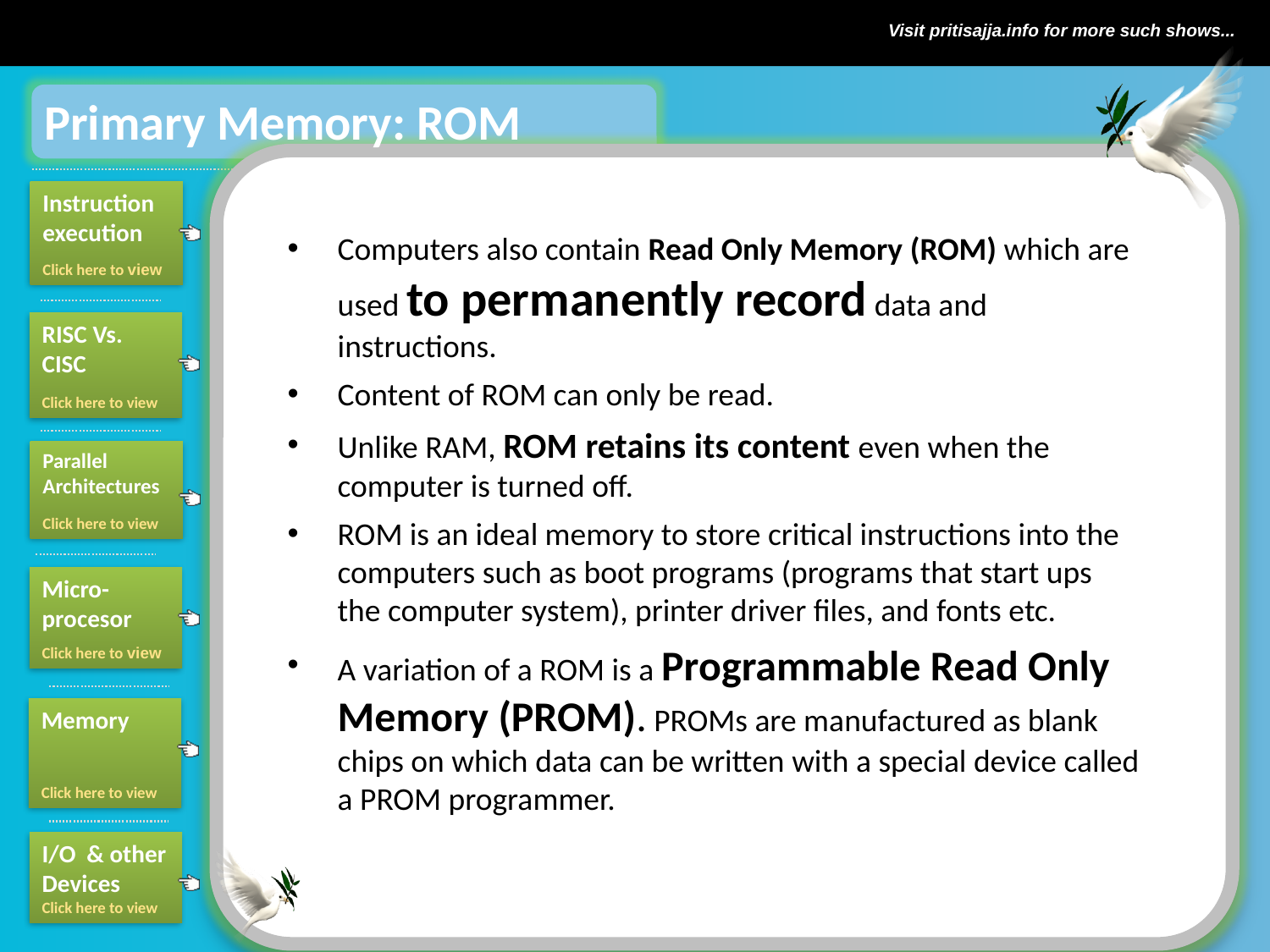

Primary Memory: ROM
Computers also contain Read Only Memory (ROM) which are used to permanently record data and instructions.
Content of ROM can only be read.
Unlike RAM, ROM retains its content even when the computer is turned off.
ROM is an ideal memory to store critical instructions into the computers such as boot programs (programs that start ups the computer system), printer driver files, and fonts etc.
A variation of a ROM is a Programmable Read Only Memory (PROM). PROMs are manufactured as blank chips on which data can be written with a special device called a PROM programmer.